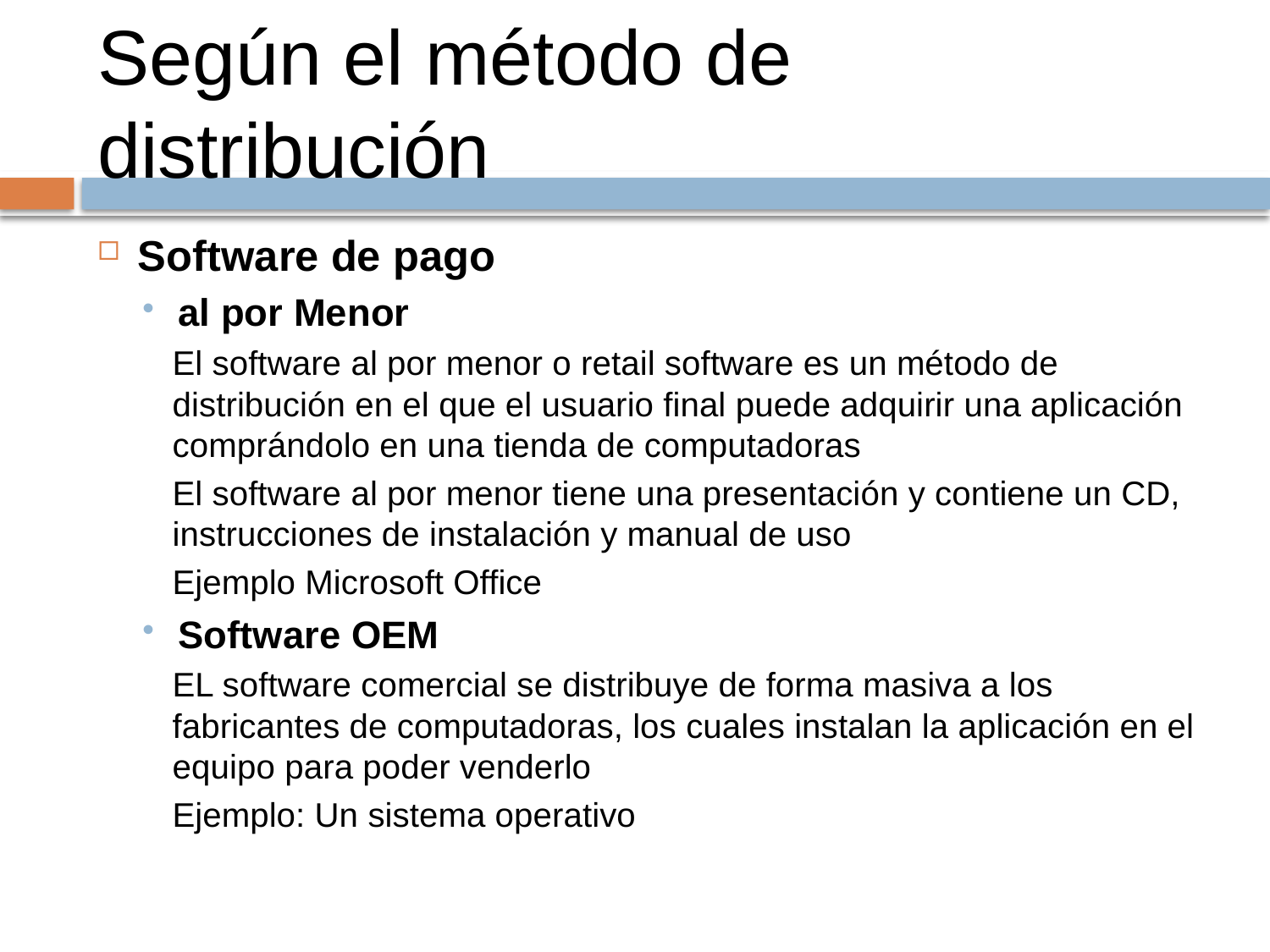

# Según el método de distribución
Software de pago
al por Menor
El software al por menor o retail software es un método de distribución en el que el usuario final puede adquirir una aplicación comprándolo en una tienda de computadoras
El software al por menor tiene una presentación y contiene un CD, instrucciones de instalación y manual de uso
Ejemplo Microsoft Office
Software OEM
EL software comercial se distribuye de forma masiva a los fabricantes de computadoras, los cuales instalan la aplicación en el equipo para poder venderlo
Ejemplo: Un sistema operativo